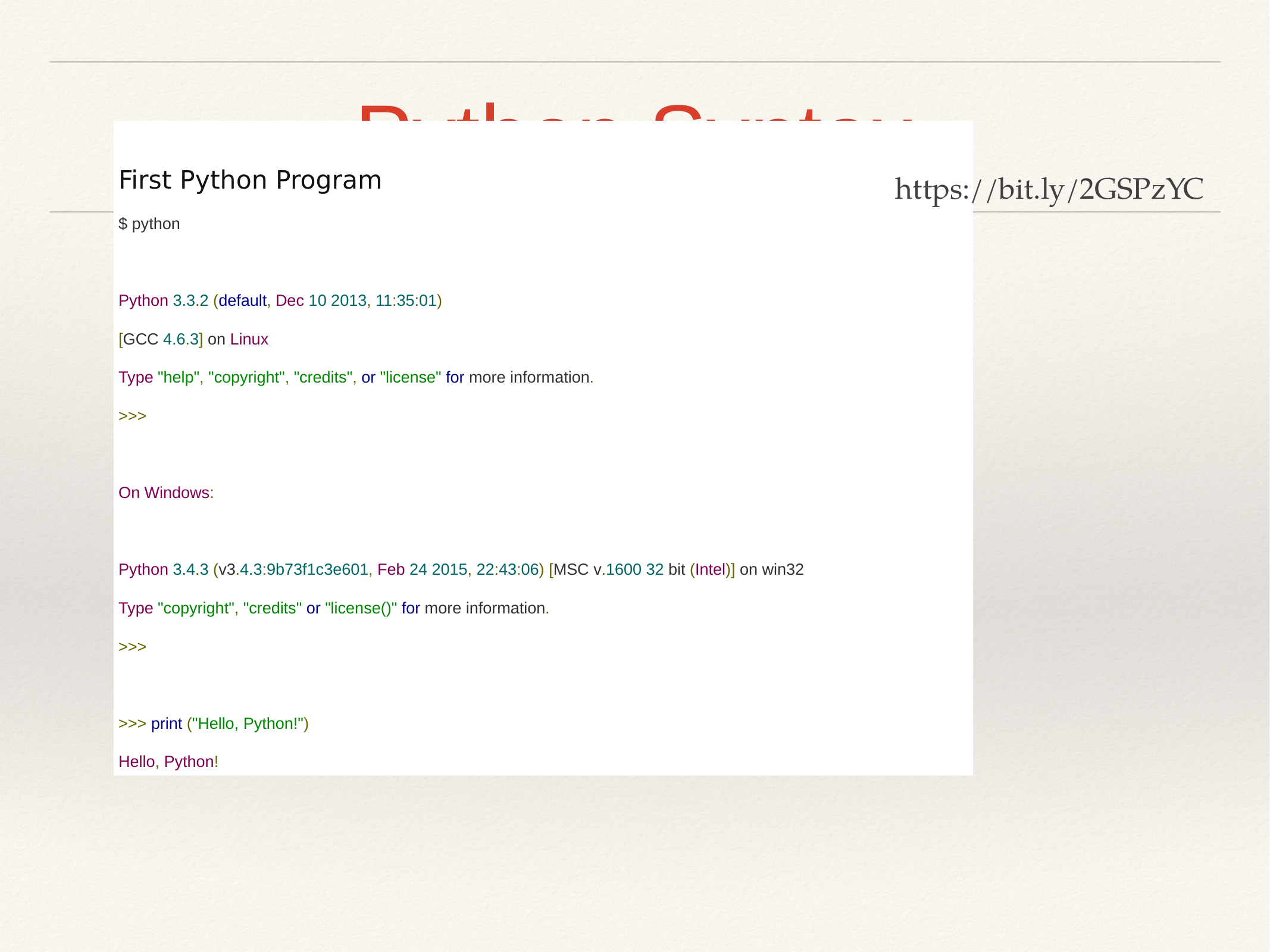

# Python Syntax
https://bit.ly/2GSPzYC
First Python Program
$ python

Python 3.3.2 (default, Dec 10 2013, 11:35:01)
[GCC 4.6.3] on Linux
Type "help", "copyright", "credits", or "license" for more information.
>>>

On Windows:

Python 3.4.3 (v3.4.3:9b73f1c3e601, Feb 24 2015, 22:43:06) [MSC v.1600 32 bit (Intel)] on win32
Type "copyright", "credits" or "license()" for more information.
>>>

>>> print ("Hello, Python!")
Hello, Python!